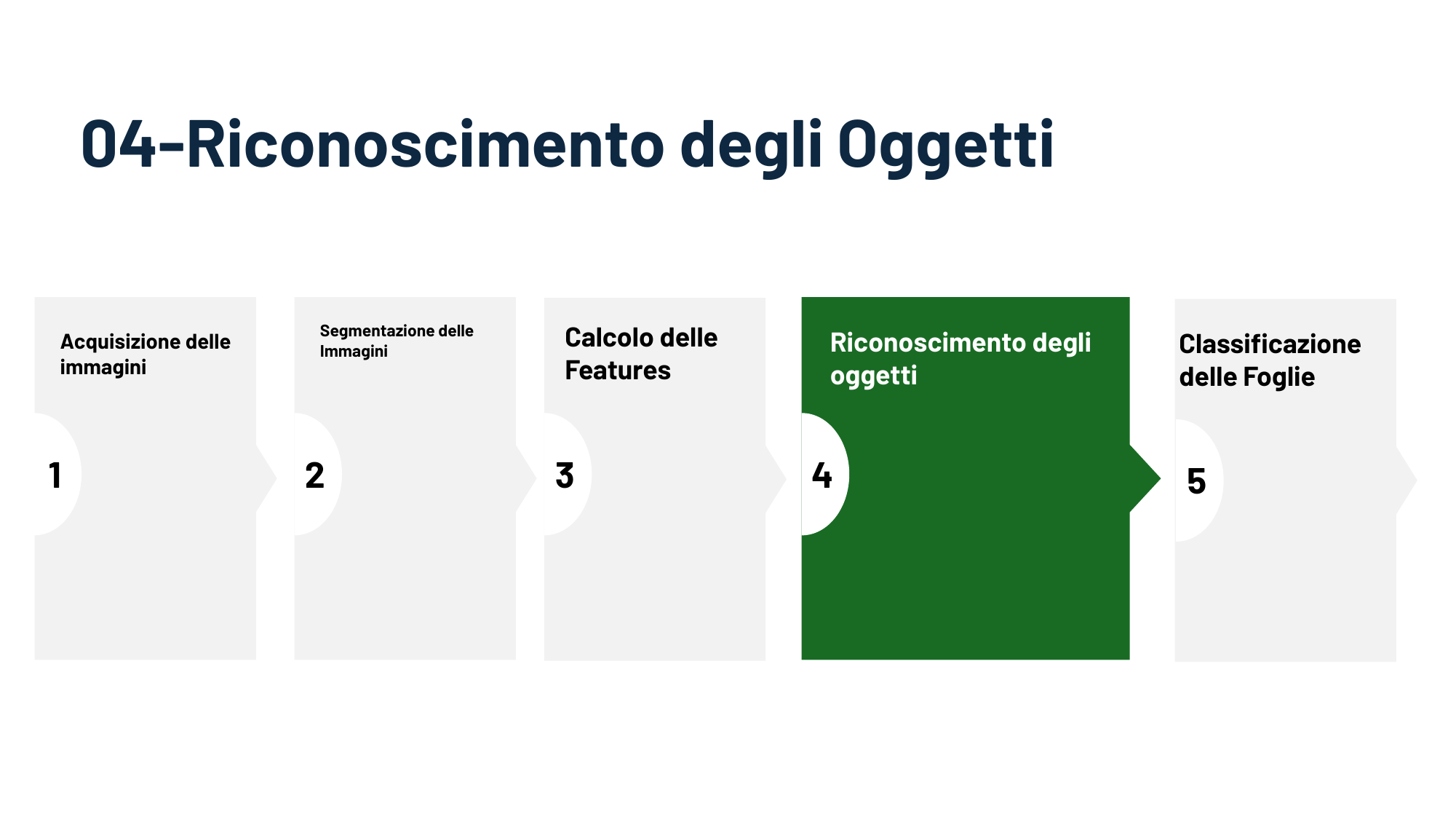

# 04-Riconoscimento degli Oggetti

2
3
4
1

Calcolo delle Features
Segmentazione delle Immagini
Riconoscimento degli oggetti
Classificazione delle Foglie
Acquisizione delle immagini
1
1
5